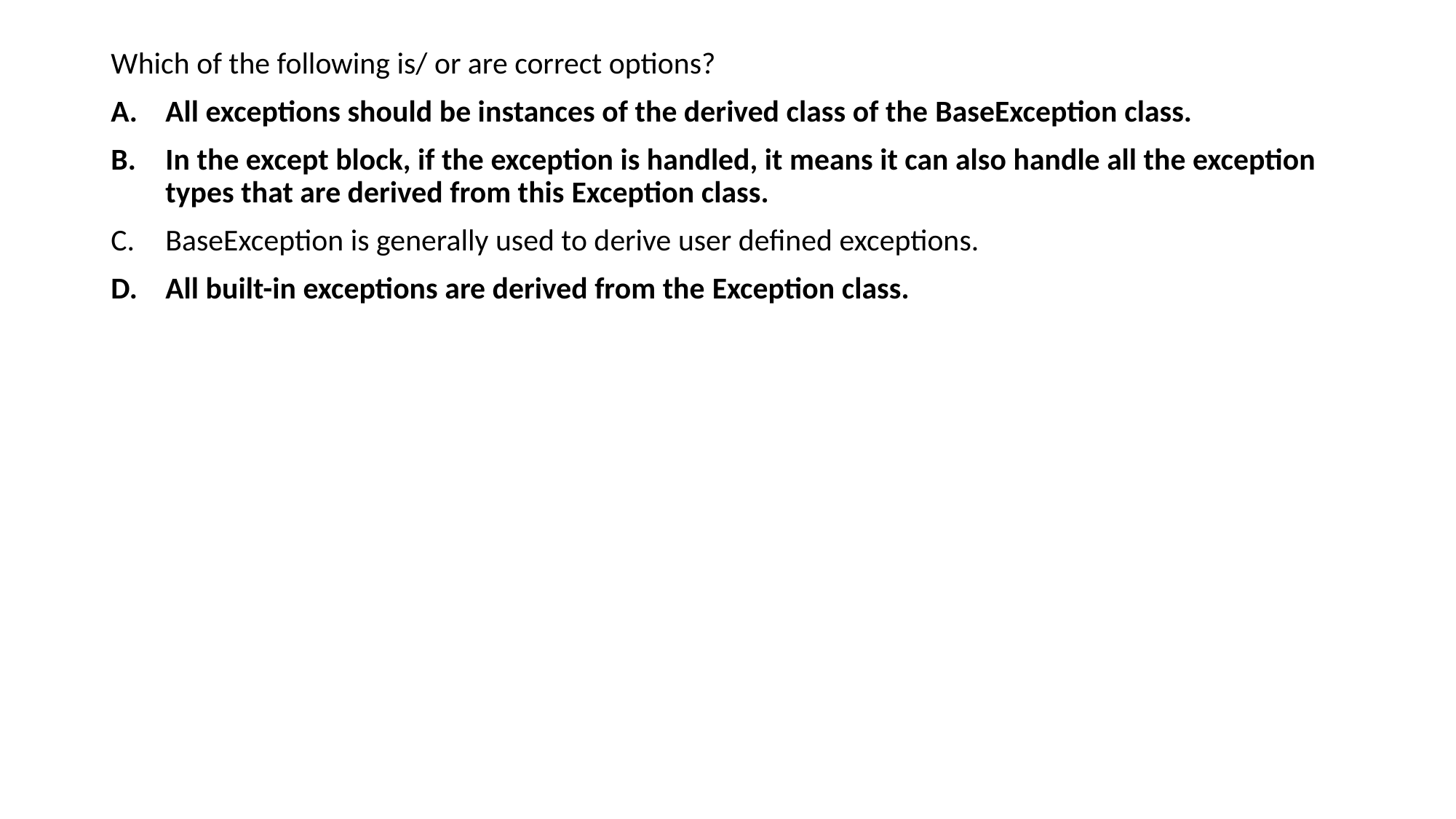

Which of the following is/ or are correct options?
All exceptions should be instances of the derived class of the BaseException class.
In the except block, if the exception is handled, it means it can also handle all the exception types that are derived from this Exception class.
BaseException is generally used to derive user defined exceptions.
All built-in exceptions are derived from the Exception class.